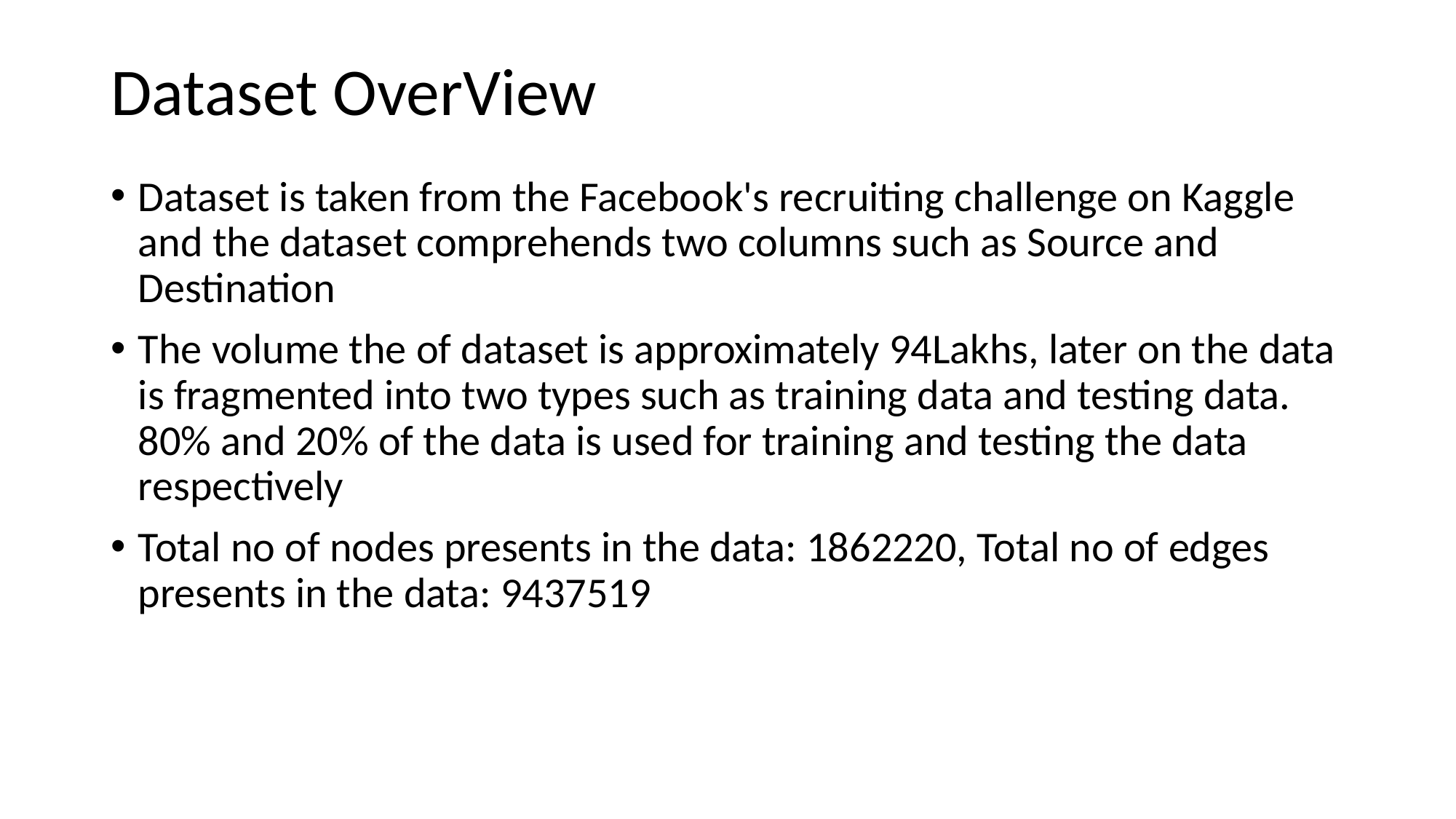

# Dataset OverView
Dataset is taken from the Facebook's recruiting challenge on Kaggle and the dataset comprehends two columns such as Source and Destination
The volume the of dataset is approximately 94Lakhs, later on the data is fragmented into two types such as training data and testing data. 80% and 20% of the data is used for training and testing the data respectively
Total no of nodes presents in the data: 1862220, Total no of edges presents in the data: 9437519